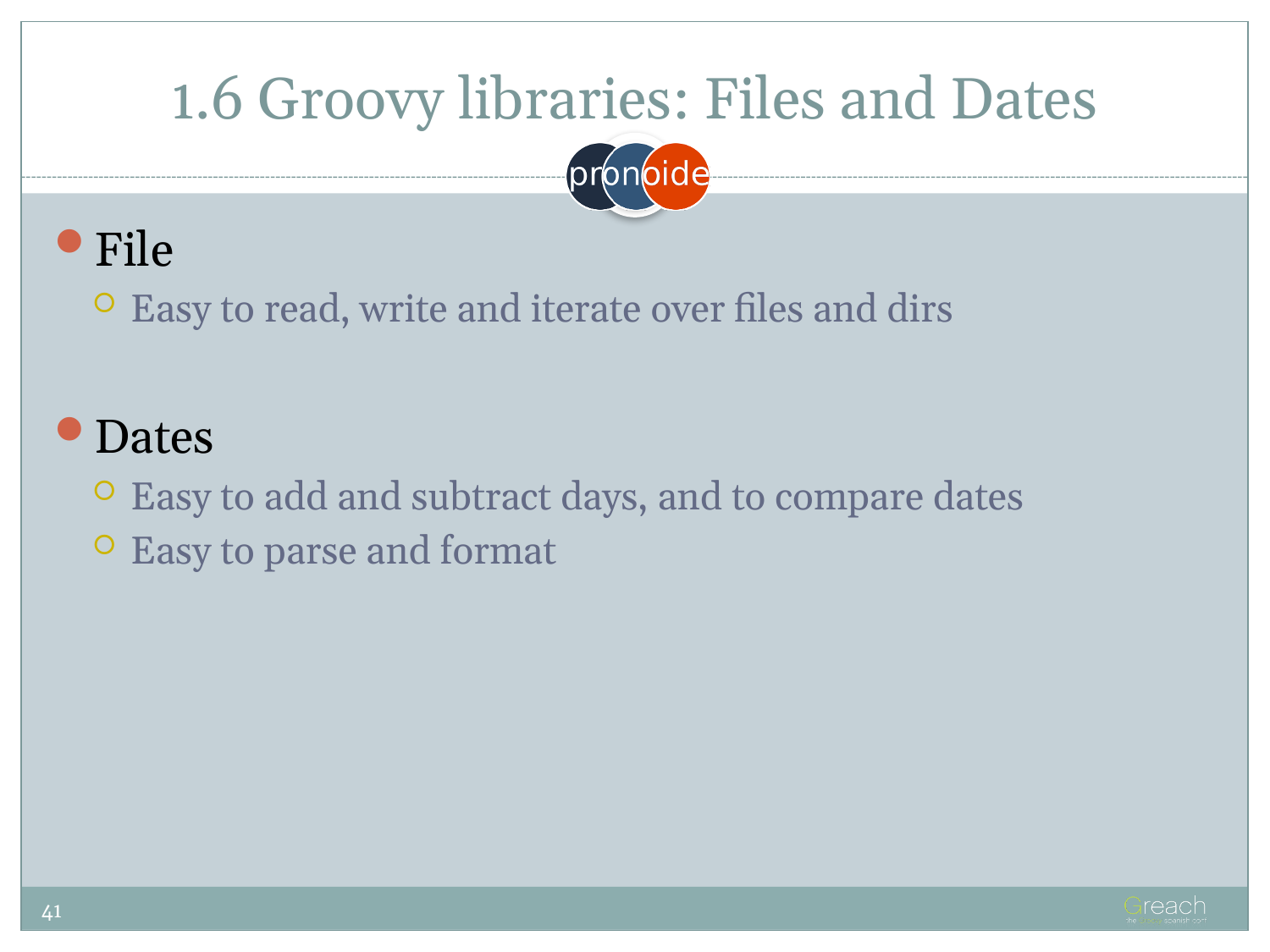

# 1.6 Groovy libraries: Files and Dates
File
Easy to read, write and iterate over files and dirs

Dates
Easy to add and subtract days, and to compare dates
Easy to parse and format